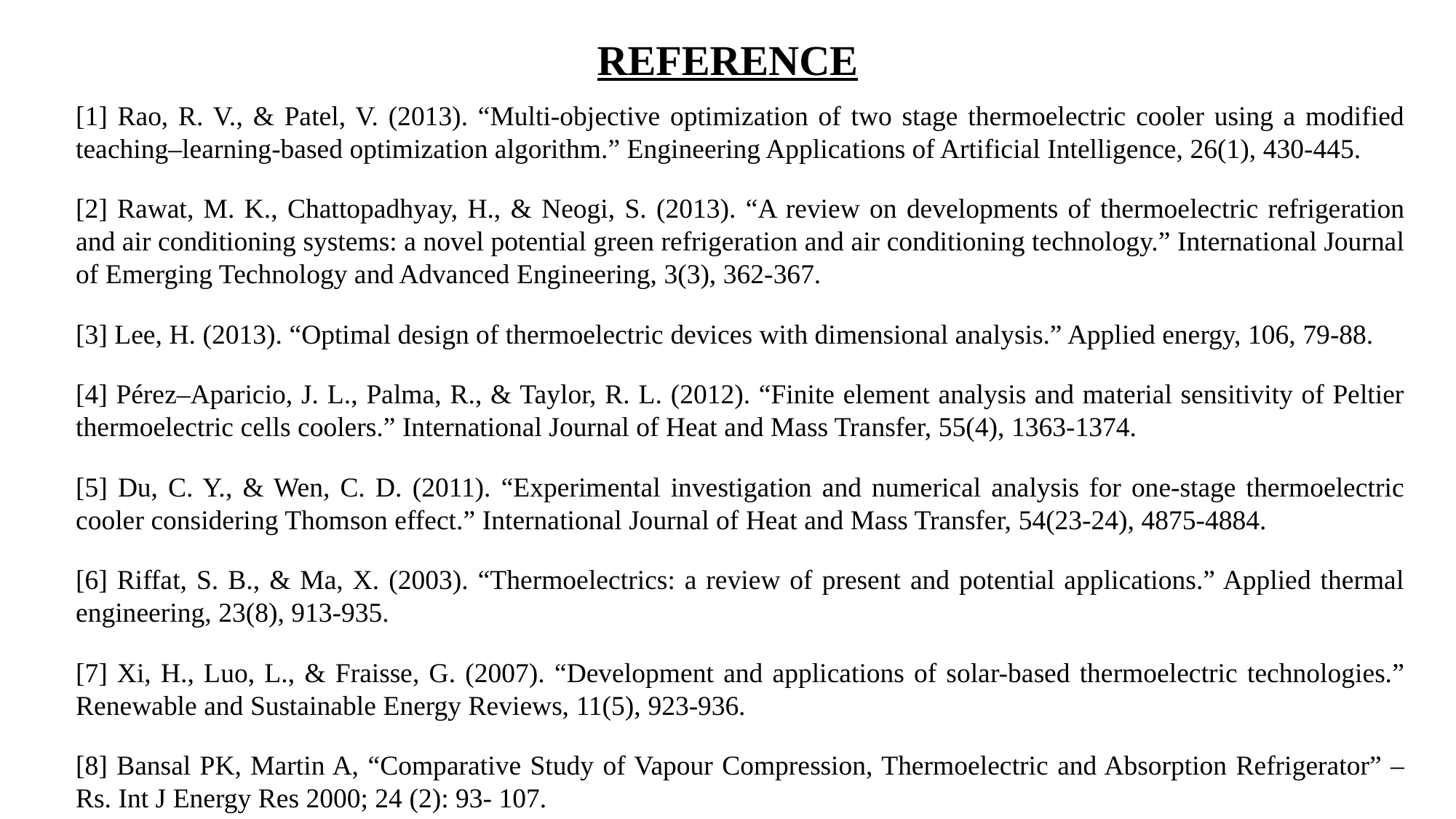

# REFERENCE
[1] Rao, R. V., & Patel, V. (2013). “Multi-objective optimization of two stage thermoelectric cooler using a modified teaching–learning-based optimization algorithm.” Engineering Applications of Artificial Intelligence, 26(1), 430-445.
[2] Rawat, M. K., Chattopadhyay, H., & Neogi, S. (2013). “A review on developments of thermoelectric refrigeration and air conditioning systems: a novel potential green refrigeration and air conditioning technology.” International Journal of Emerging Technology and Advanced Engineering, 3(3), 362-367.
[3] Lee, H. (2013). “Optimal design of thermoelectric devices with dimensional analysis.” Applied energy, 106, 79-88.
[4] Pérez–Aparicio, J. L., Palma, R., & Taylor, R. L. (2012). “Finite element analysis and material sensitivity of Peltier thermoelectric cells coolers.” International Journal of Heat and Mass Transfer, 55(4), 1363-1374.
[5] Du, C. Y., & Wen, C. D. (2011). “Experimental investigation and numerical analysis for one-stage thermoelectric cooler considering Thomson effect.” International Journal of Heat and Mass Transfer, 54(23-24), 4875-4884.
[6] Riffat, S. B., & Ma, X. (2003). “Thermoelectrics: a review of present and potential applications.” Applied thermal engineering, 23(8), 913-935.
[7] Xi, H., Luo, L., & Fraisse, G. (2007). “Development and applications of solar-based thermoelectric technologies.” Renewable and Sustainable Energy Reviews, 11(5), 923-936.
[8] Bansal PK, Martin A, “Comparative Study of Vapour Compression, Thermoelectric and Absorption Refrigerator” – Rs. Int J Energy Res 2000; 24 (2): 93- 107.